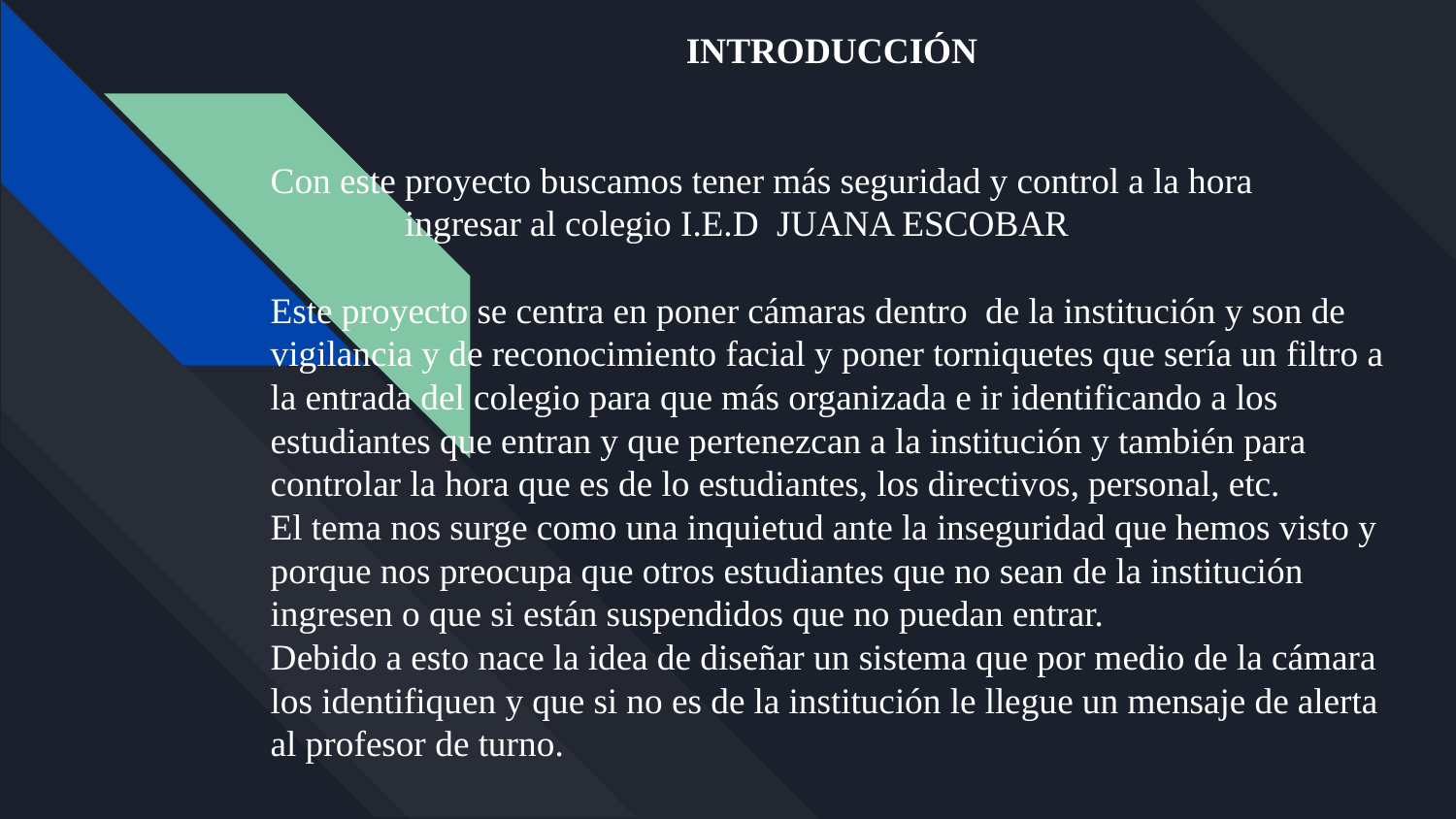

INTRODUCCIÓN

Con este proyecto buscamos tener más seguridad y control a la hora                               ingresar al colegio I.E.D  JUANA ESCOBAR

Este proyecto se centra en poner cámaras dentro  de la institución y son de vigilancia y de reconocimiento facial y poner torniquetes que sería un filtro a la entrada del colegio para que más organizada e ir identificando a los estudiantes que entran y que pertenezcan a la institución y también para controlar la hora que es de lo estudiantes, los directivos, personal, etc.
El tema nos surge como una inquietud ante la inseguridad que hemos visto y porque nos preocupa que otros estudiantes que no sean de la institución ingresen o que si están suspendidos que no puedan entrar.
Debido a esto nace la idea de diseñar un sistema que por medio de la cámara los identifiquen y que si no es de la institución le llegue un mensaje de alerta al profesor de turno.